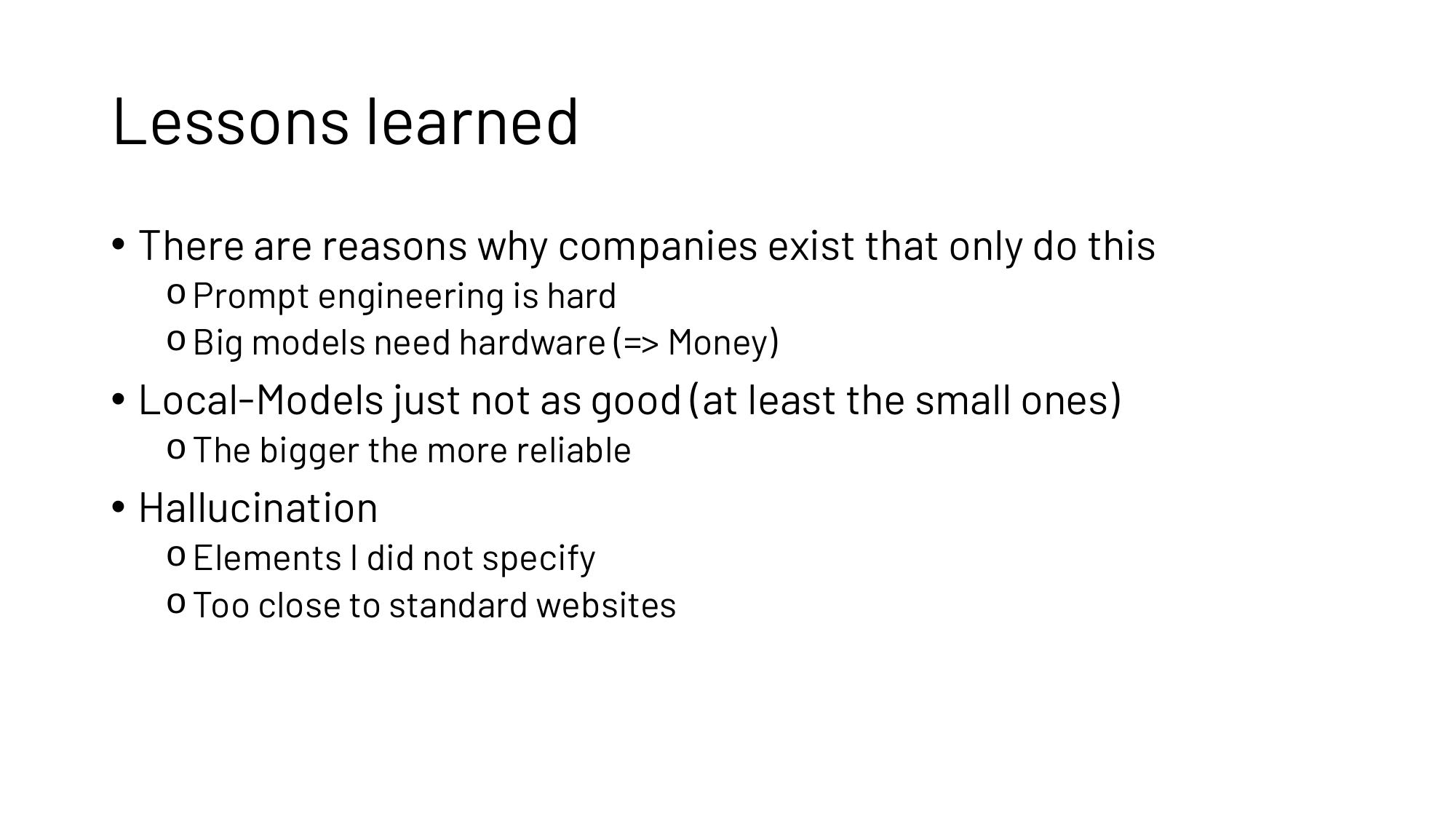

# Lessons learned
There are reasons why companies exist that only do this
Prompt engineering is hard
Big models need hardware (=> Money)
Local-Models just not as good (at least the small ones)
The bigger the more reliable
Hallucination
Elements I did not specify
Too close to standard websites